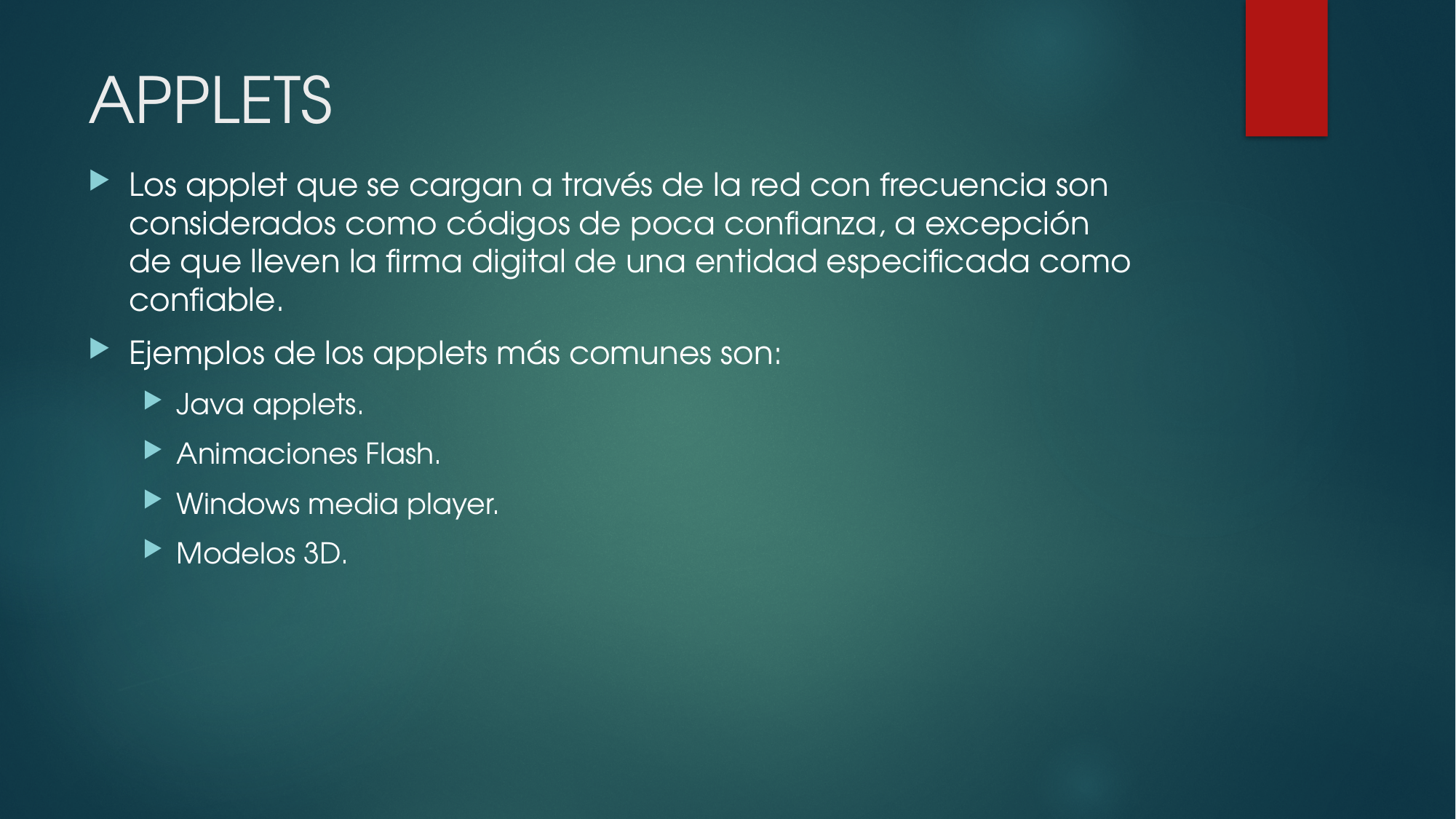

# APPLETS
Los applet que se cargan a través de la red con frecuencia son considerados como códigos de poca confianza, a excepción de que lleven la firma digital de una entidad especificada como confiable.
Ejemplos de los applets más comunes son:
Java applets.
Animaciones Flash.
Windows media player.
Modelos 3D.